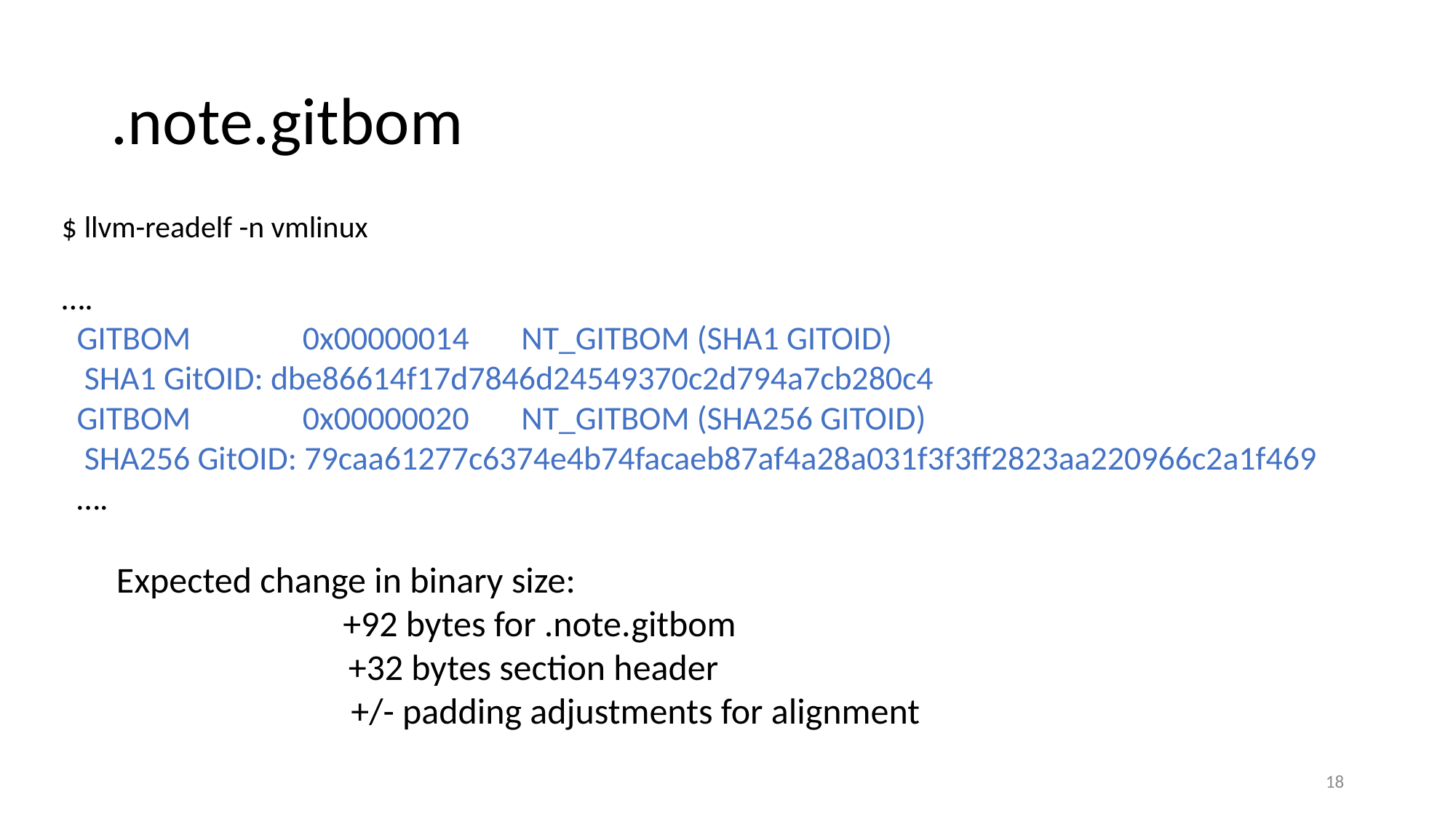

# .note.gitbom
$ llvm-readelf -n vmlinux

….
  GITBOM               0x00000014       NT_GITBOM (SHA1 GITOID)
   SHA1 GitOID: dbe86614f17d7846d24549370c2d794a7cb280c4
  GITBOM               0x00000020       NT_GITBOM (SHA256 GITOID)
   SHA256 GitOID: 79caa61277c6374e4b74facaeb87af4a28a031f3f3ff2823aa220966c2a1f469
  ….

Expected change in binary size:
		 +92 bytes for .note.gitbom
	               +32 bytes section header
		  +/- padding adjustments for alignment

18